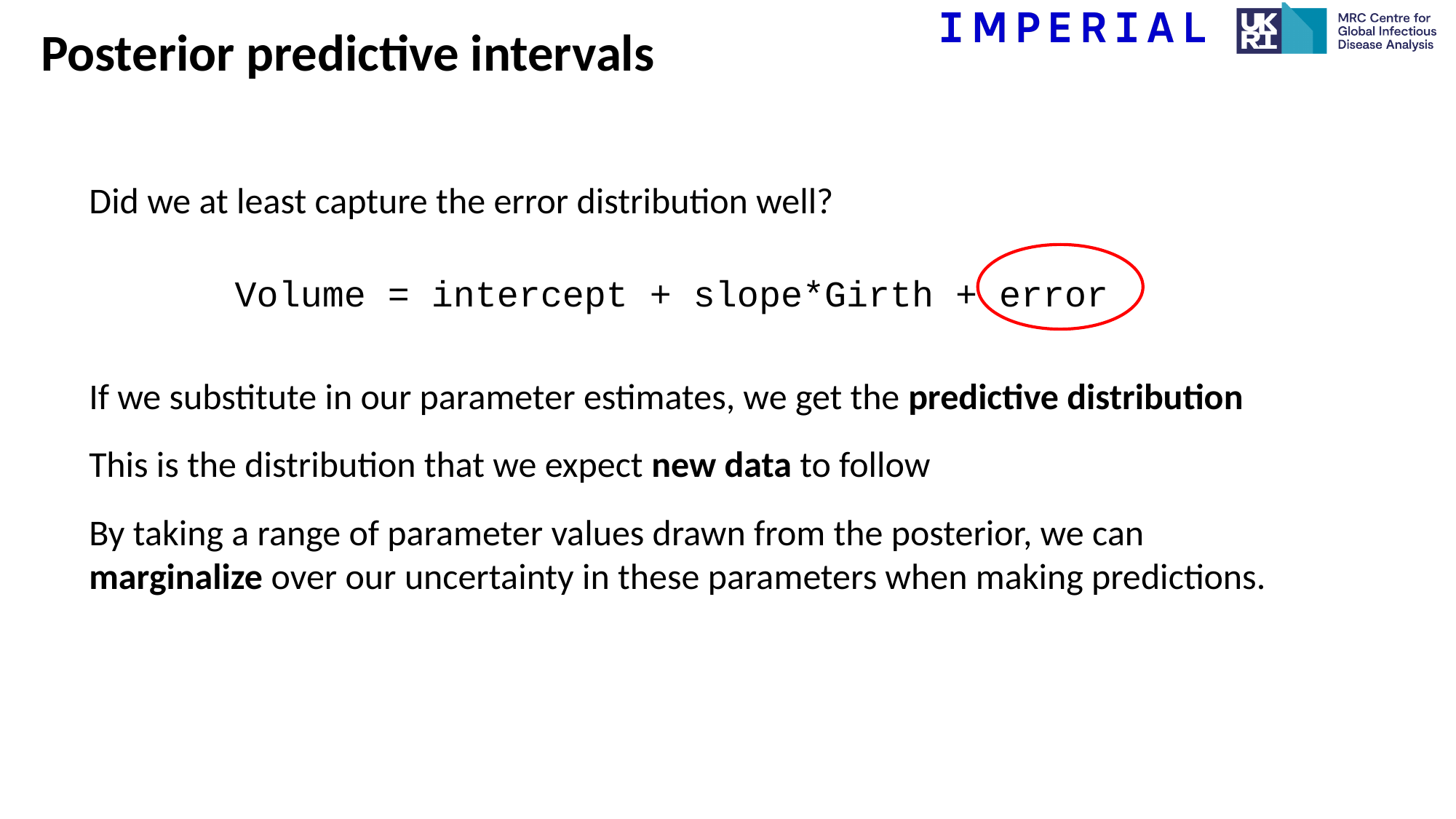

Posterior predictive intervals
Did we at least capture the error distribution well?
Volume = intercept + slope*Girth + error

If we substitute in our parameter estimates, we get the predictive distribution
This is the distribution that we expect new data to follow
By taking a range of parameter values drawn from the posterior, we can marginalize over our uncertainty in these parameters when making predictions.